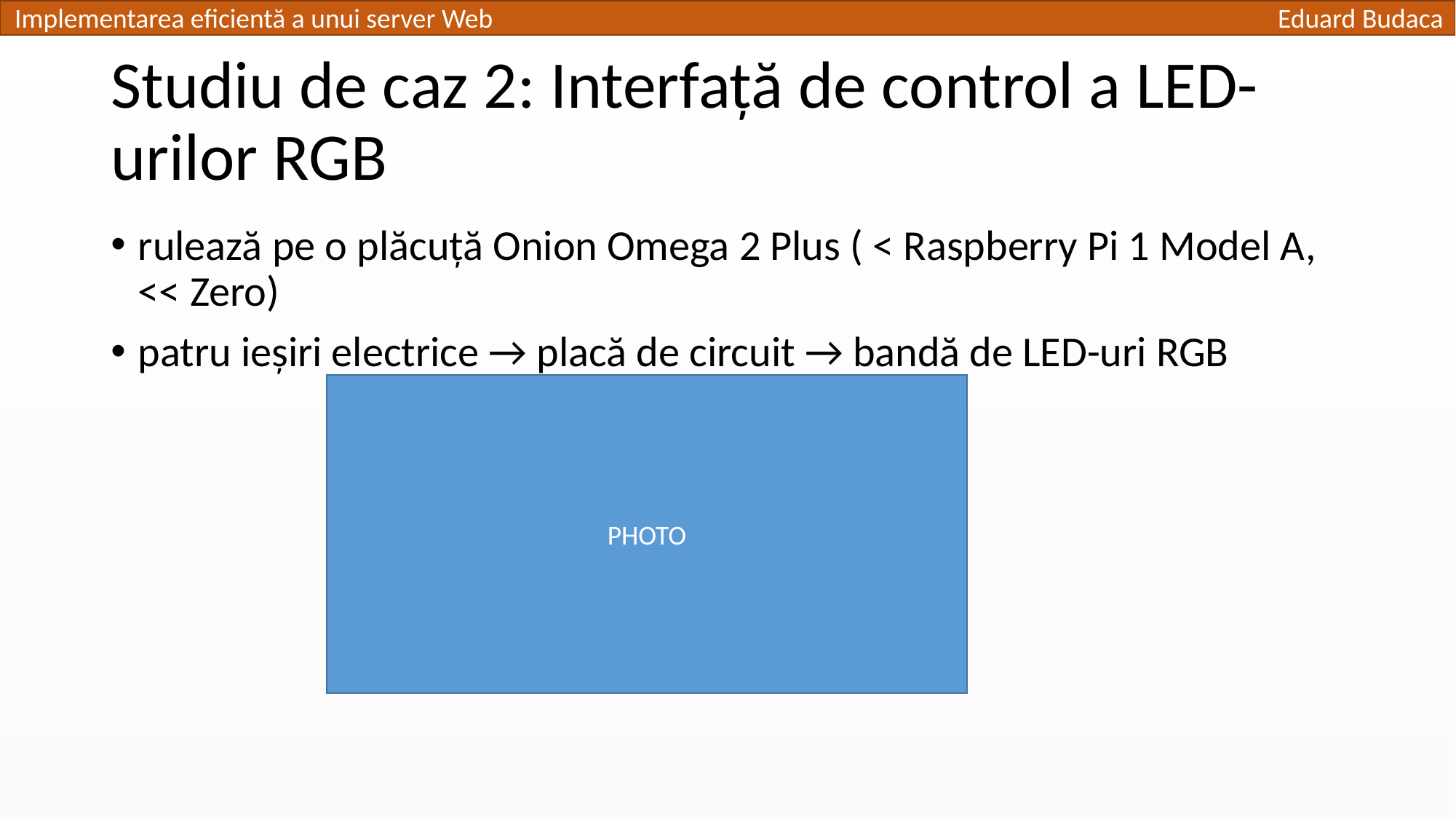

# Studiu de caz 2: Interfață de control a LED-urilor RGB
rulează pe o plăcuță Onion Omega 2 Plus ( < Raspberry Pi 1 Model A, << Zero)
patru ieșiri electrice → placă de circuit → bandă de LED-uri RGB
PHOTO